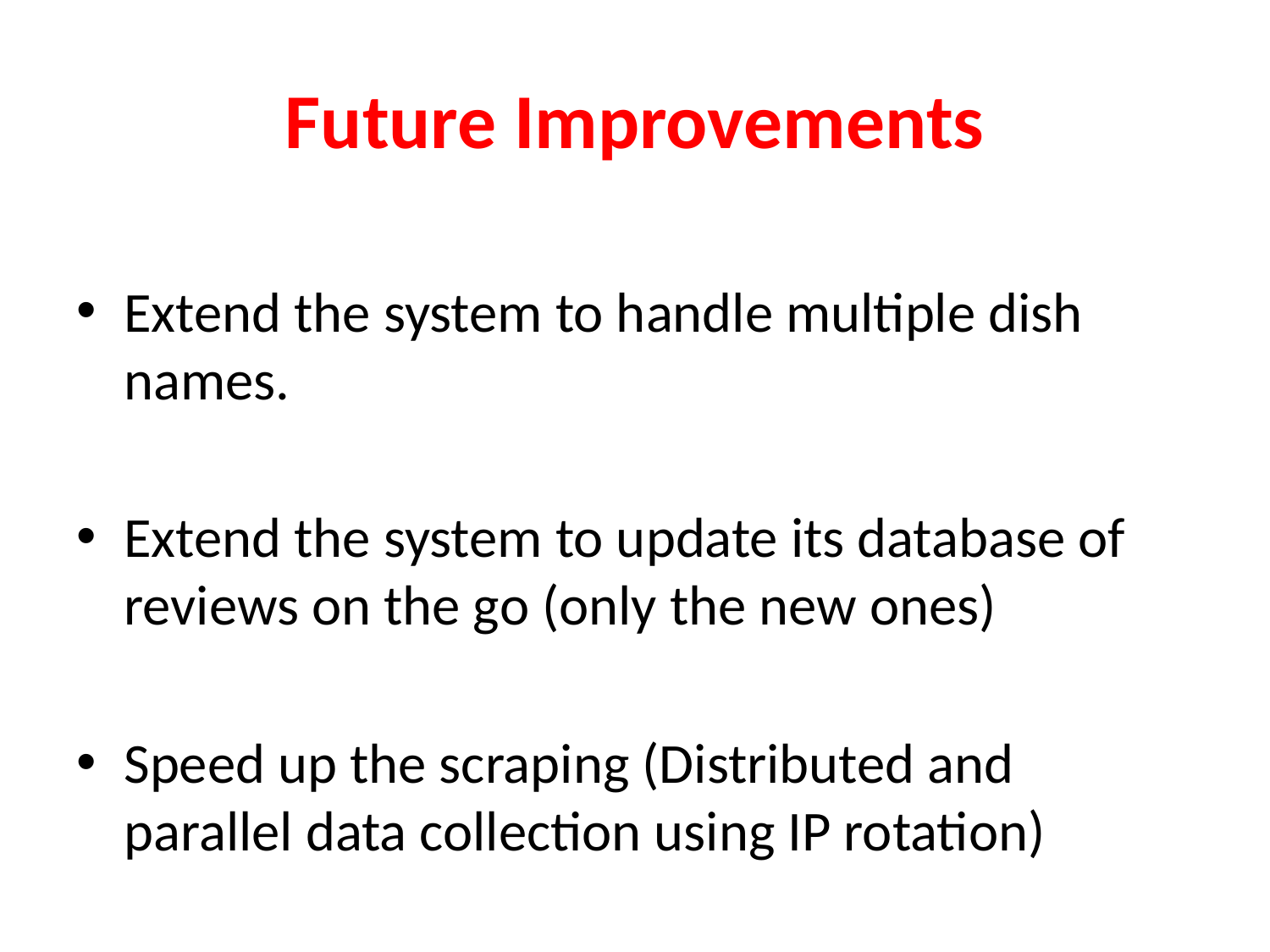

# Future Improvements

Extend the system to handle multiple dish names.

Extend the system to update its database of reviews on the go (only the new ones)

Speed up the scraping (Distributed and parallel data collection using IP rotation)